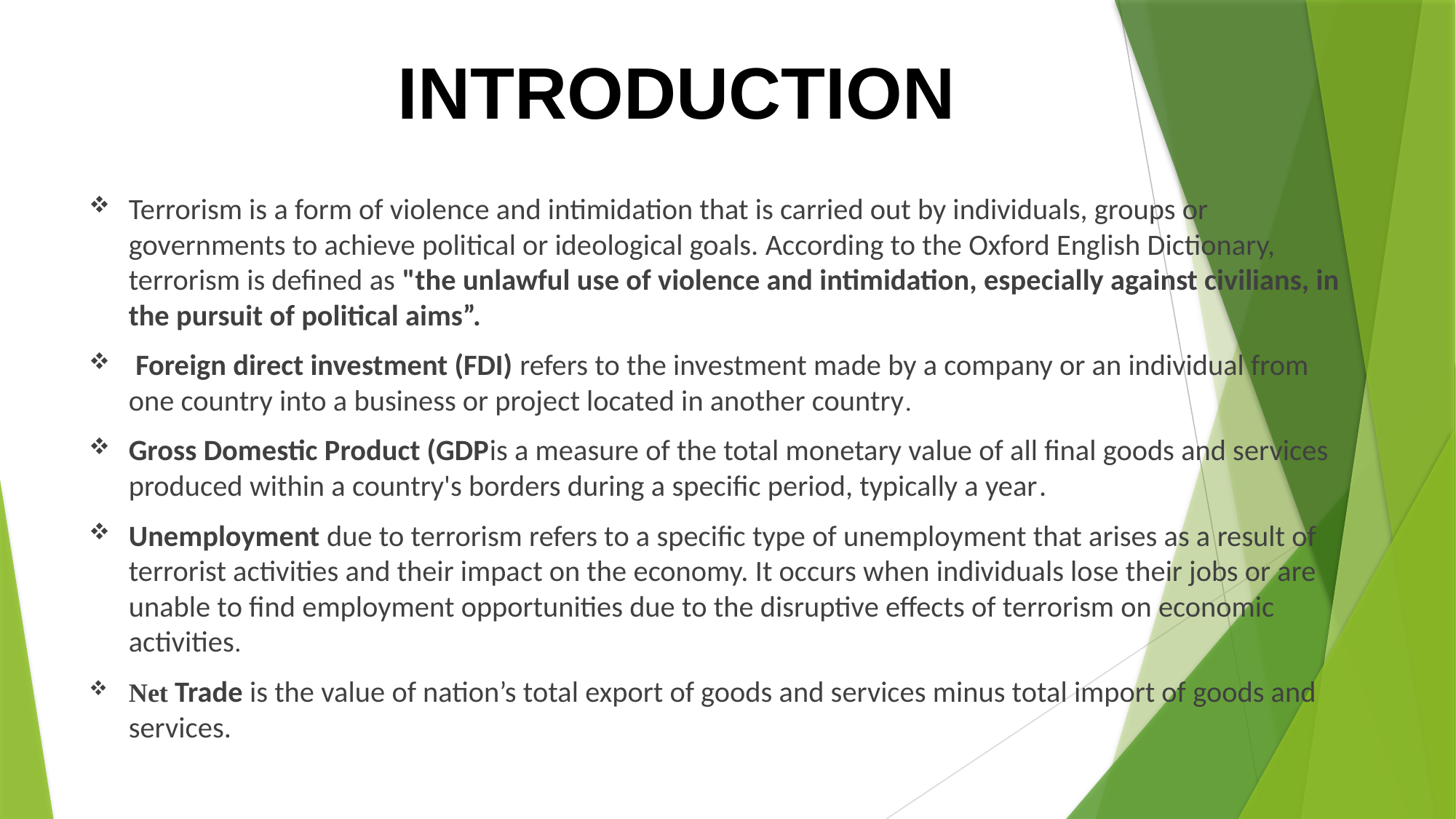

# INTRODUCTION
Terrorism is a form of violence and intimidation that is carried out by individuals, groups or governments to achieve political or ideological goals. According to the Oxford English Dictionary, terrorism is defined as "the unlawful use of violence and intimidation, especially against civilians, in the pursuit of political aims”.
 Foreign direct investment (FDI) refers to the investment made by a company or an individual from one country into a business or project located in another country.
Gross Domestic Product (GDPis a measure of the total monetary value of all final goods and services produced within a country's borders during a specific period, typically a year.
Unemployment due to terrorism refers to a specific type of unemployment that arises as a result of terrorist activities and their impact on the economy. It occurs when individuals lose their jobs or are unable to find employment opportunities due to the disruptive effects of terrorism on economic activities.
Net Trade is the value of nation’s total export of goods and services minus total import of goods and services.